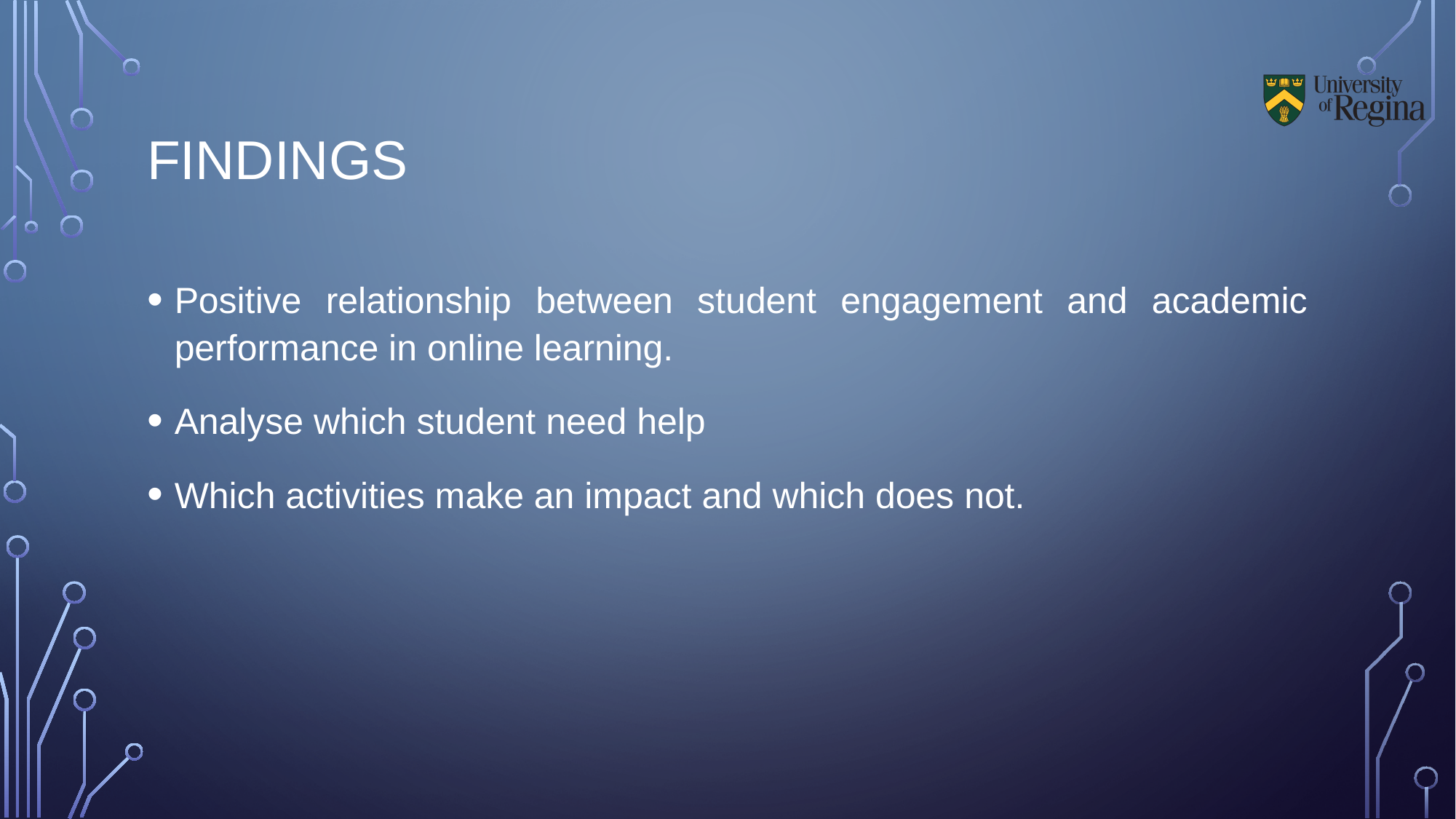

# Findings
Positive relationship between student engagement and academic performance in online learning.
Analyse which student need help
Which activities make an impact and which does not.